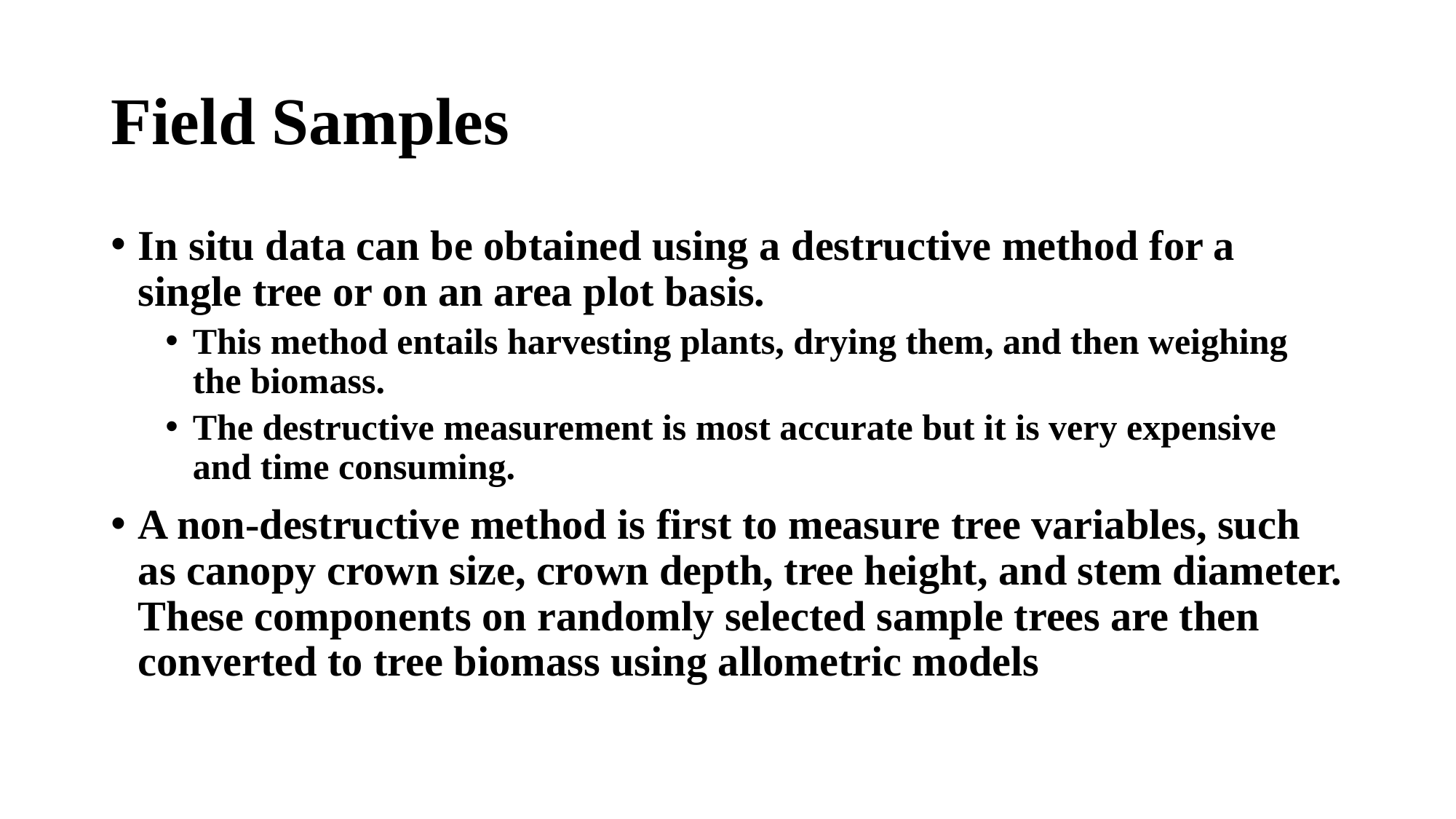

# Field Samples
In situ data can be obtained using a destructive method for a single tree or on an area plot basis.
This method entails harvesting plants, drying them, and then weighing the biomass.
The destructive measurement is most accurate but it is very expensive and time consuming.
A non-destructive method is first to measure tree variables, such as canopy crown size, crown depth, tree height, and stem diameter. These components on randomly selected sample trees are then converted to tree biomass using allometric models